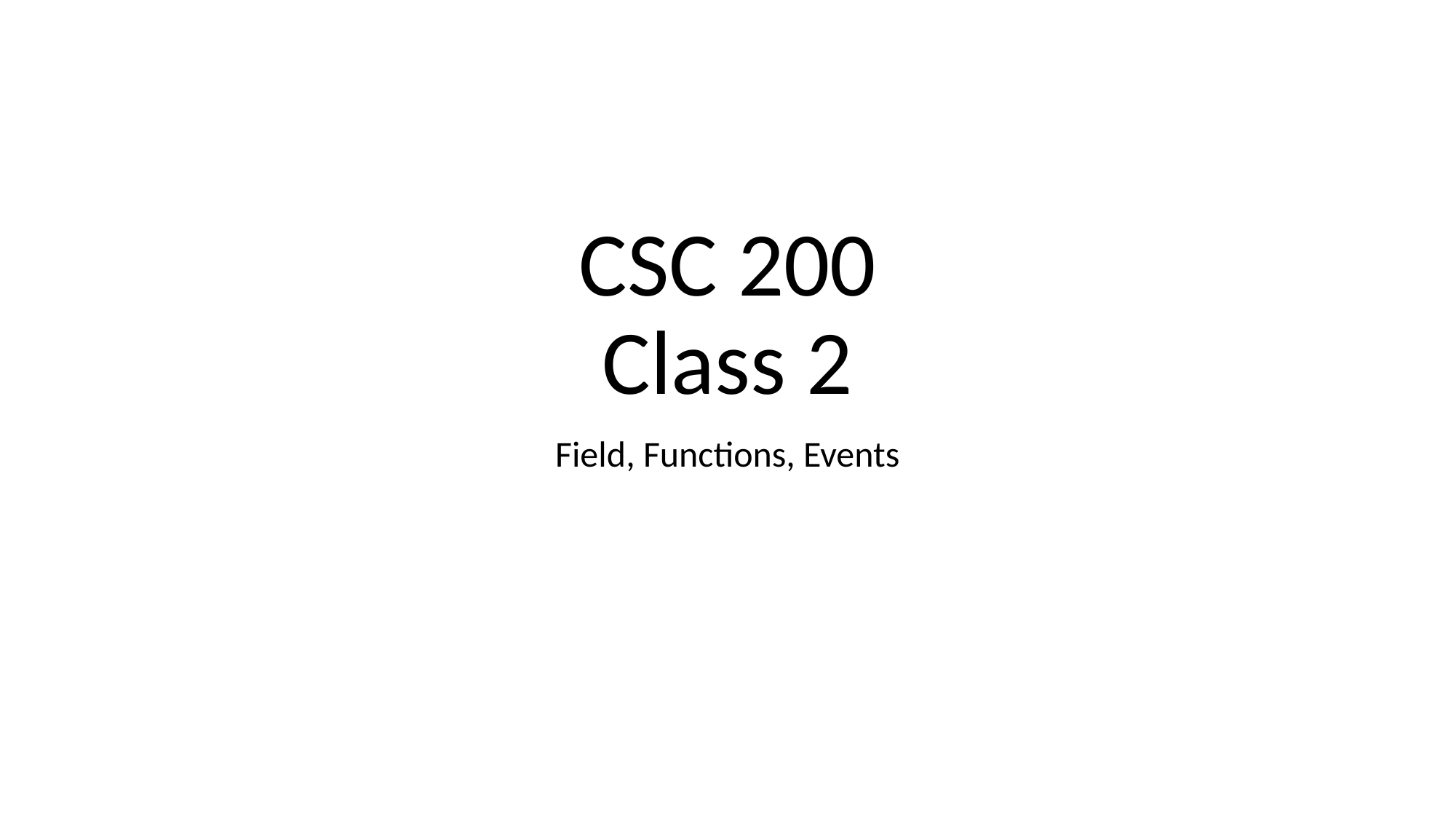

# CSC 200 Class 2
Field, Functions, Events